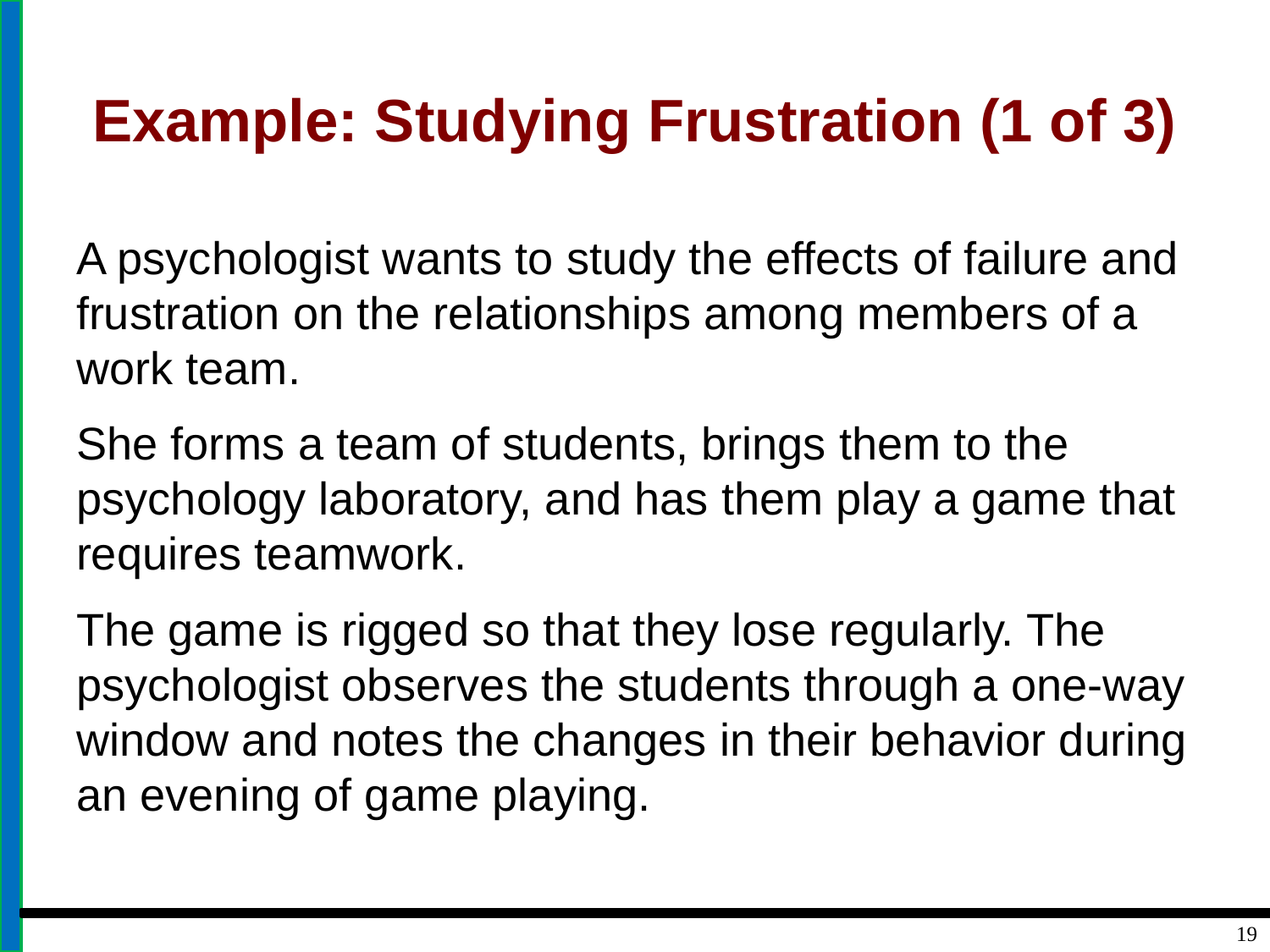

# Example: Studying Frustration (1 of 3)
A psychologist wants to study the effects of failure and frustration on the relationships among members of a work team.
She forms a team of students, brings them to the psychology laboratory, and has them play a game that requires teamwork.
The game is rigged so that they lose regularly. The psychologist observes the students through a one-way window and notes the changes in their behavior during an evening of game playing.